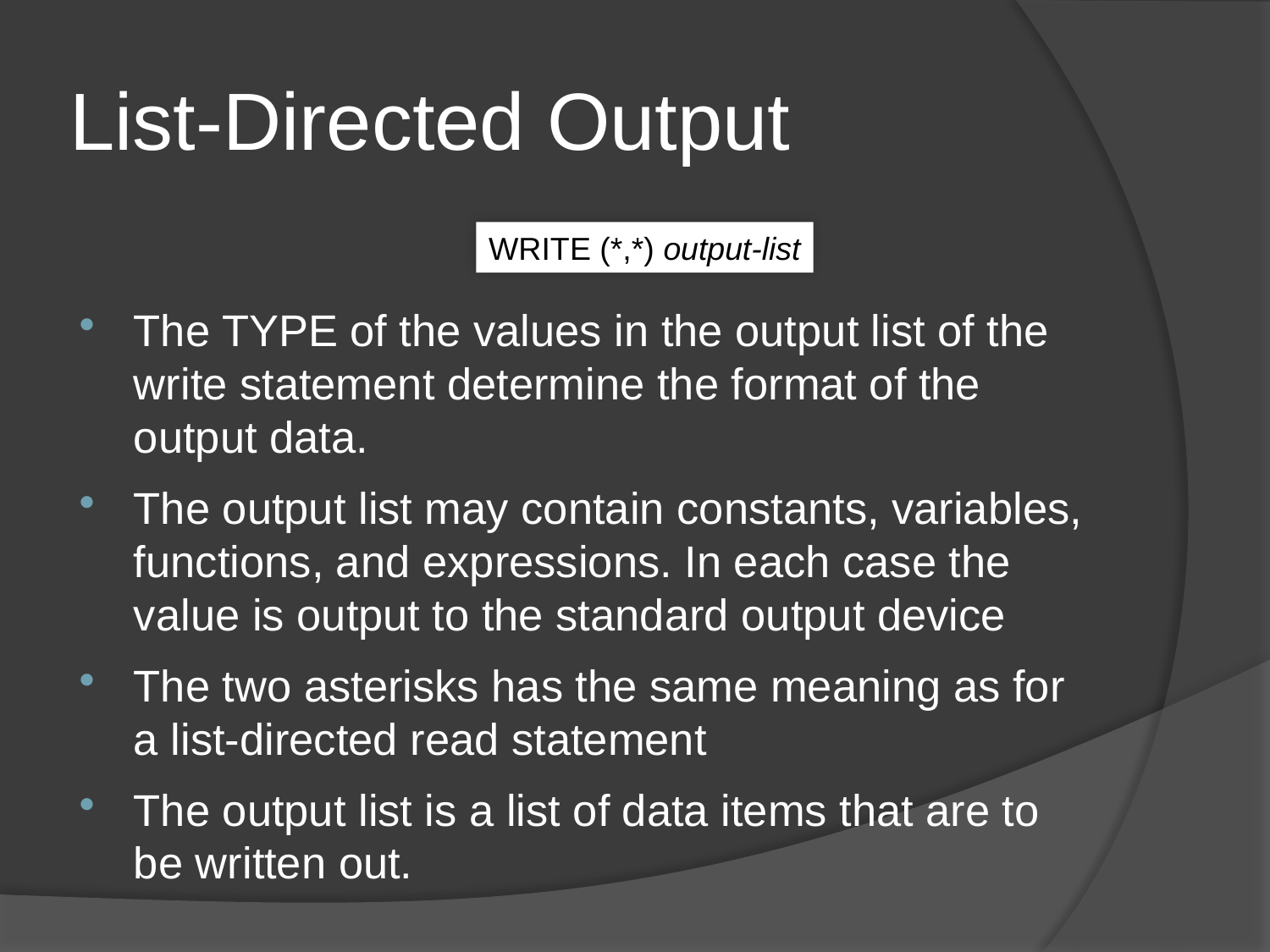

# List-Directed Output
WRITE (*,*) output-list
The TYPE of the values in the output list of the write statement determine the format of the output data.
The output list may contain constants, variables, functions, and expressions. In each case the value is output to the standard output device
The two asterisks has the same meaning as for a list-directed read statement
The output list is a list of data items that are to be written out.